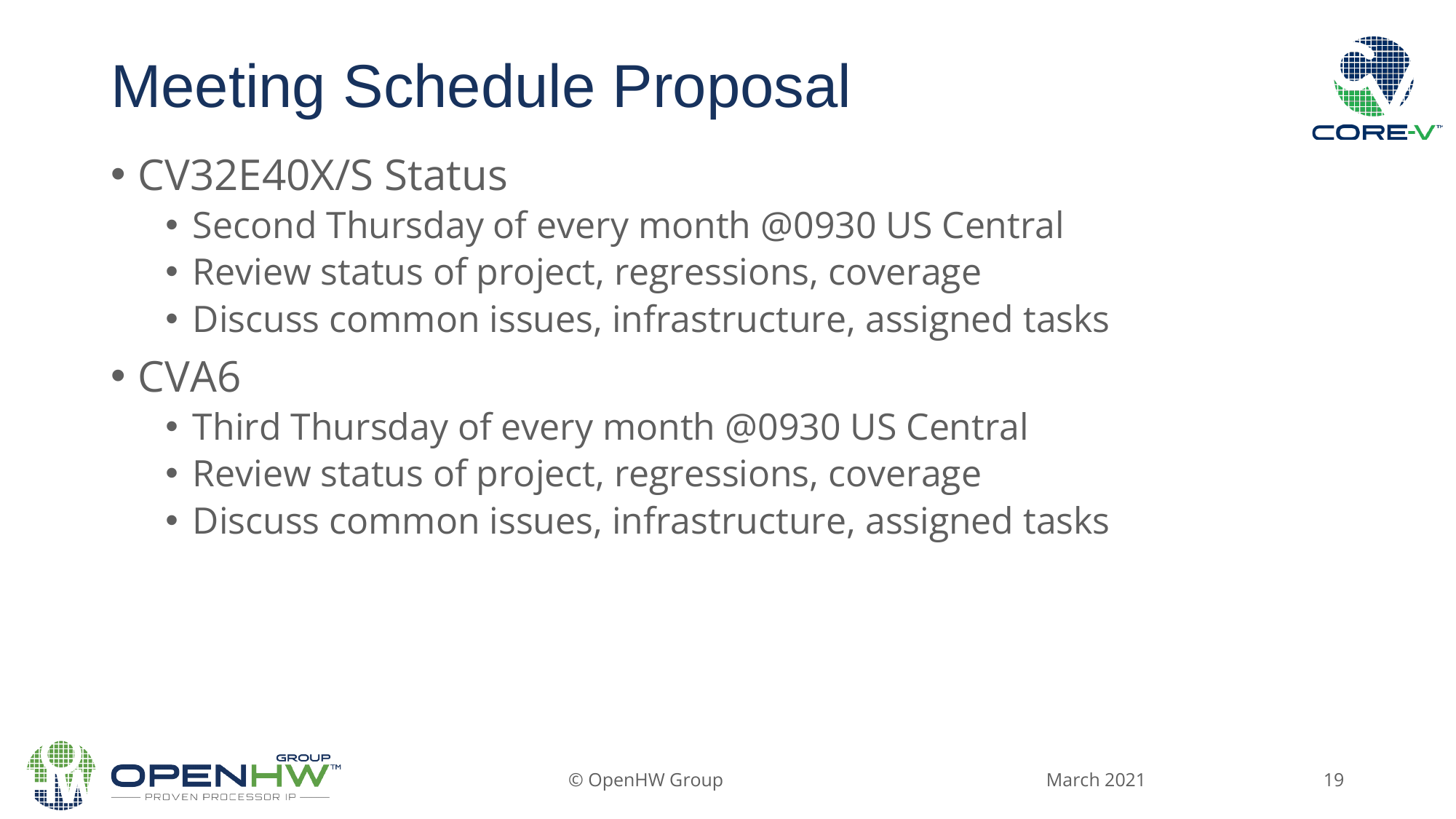

# Meeting Schedule Proposal
CV32E40X/S Status
Second Thursday of every month @0930 US Central
Review status of project, regressions, coverage
Discuss common issues, infrastructure, assigned tasks
CVA6
Third Thursday of every month @0930 US Central
Review status of project, regressions, coverage
Discuss common issues, infrastructure, assigned tasks

March 2021
© OpenHW Group
19